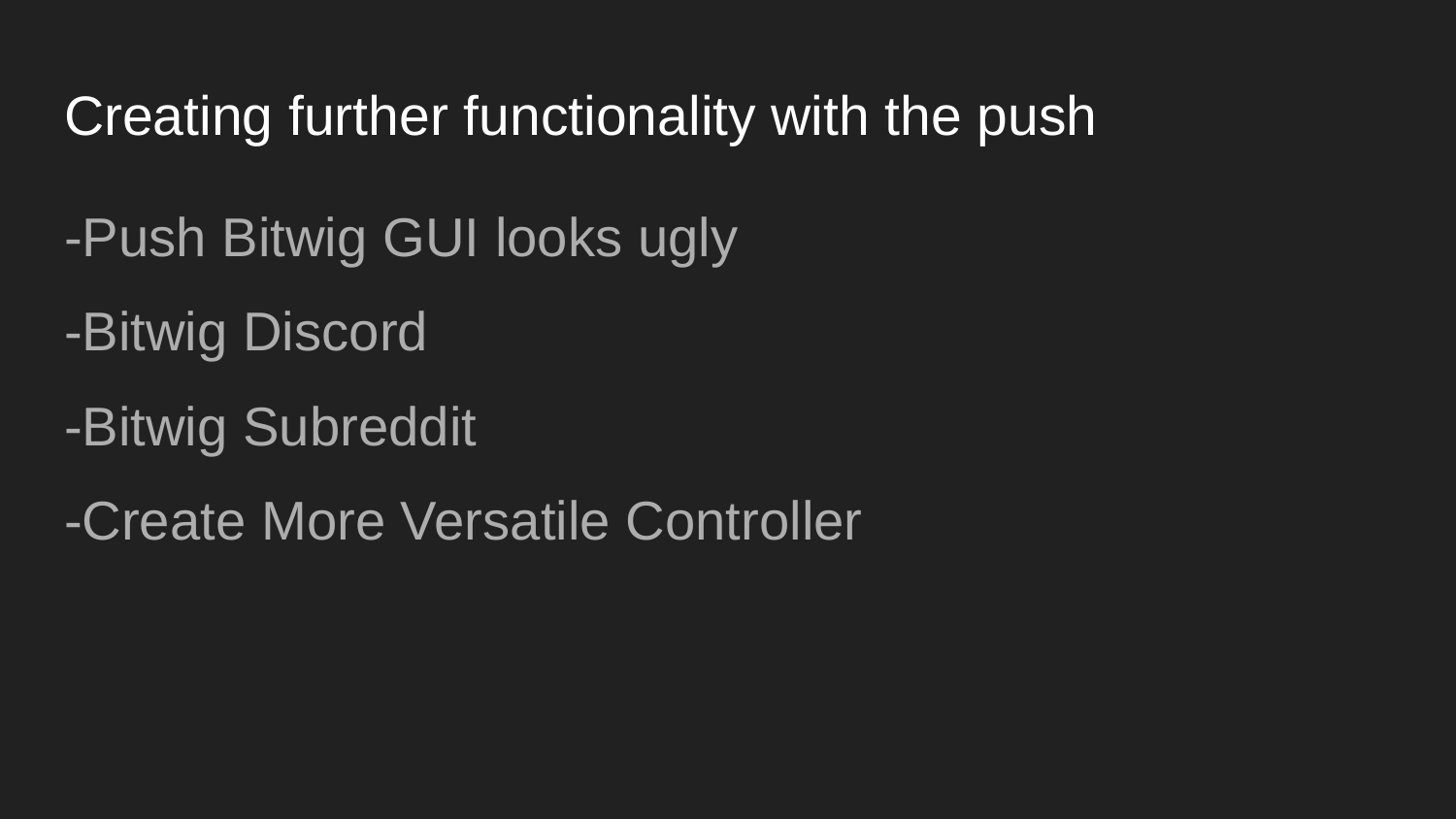

# Creating further functionality with the push
-Push Bitwig GUI looks ugly
-Bitwig Discord
-Bitwig Subreddit
-Create More Versatile Controller